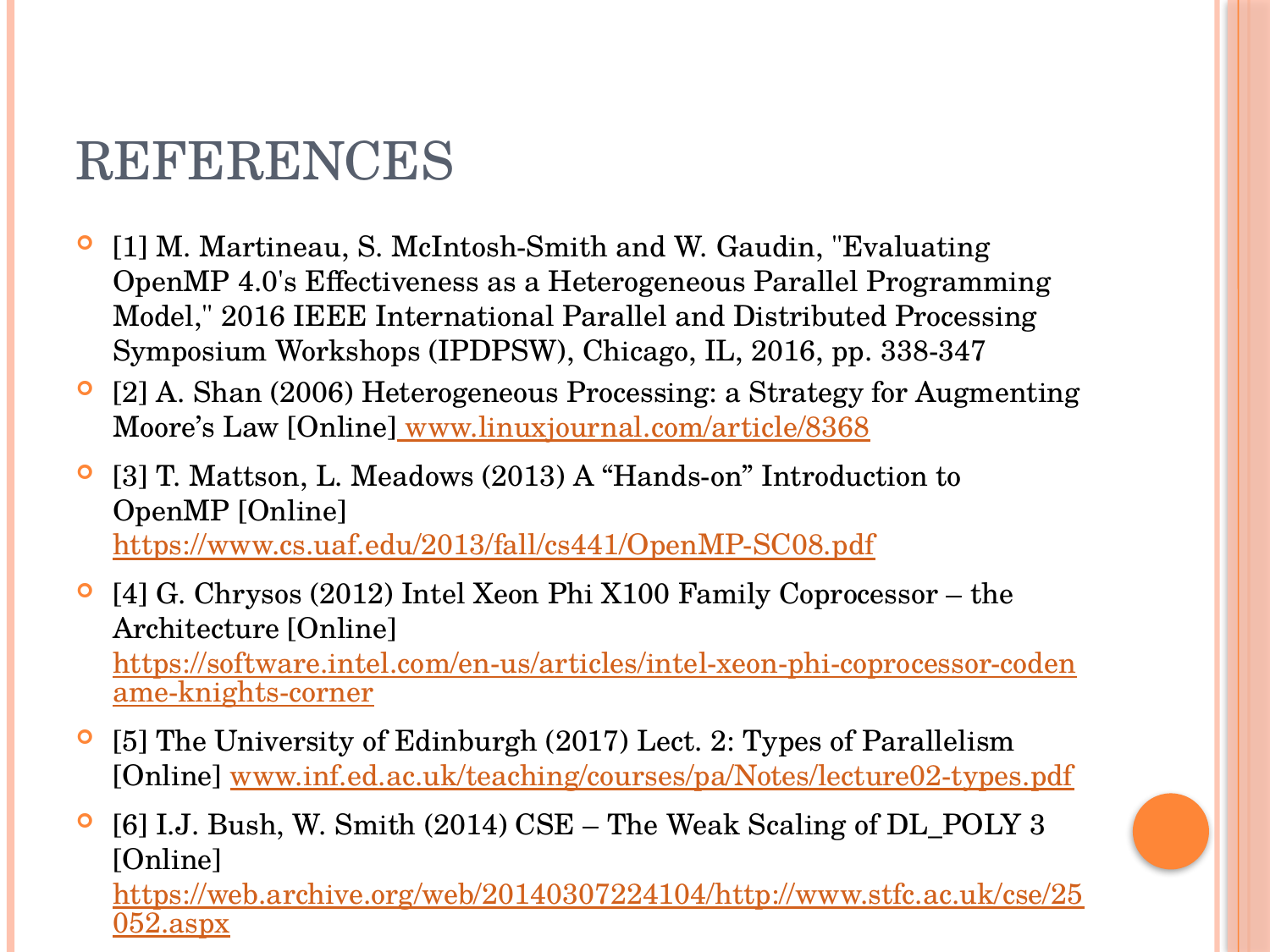

# References
[1] M. Martineau, S. McIntosh-Smith and W. Gaudin, "Evaluating OpenMP 4.0's Effectiveness as a Heterogeneous Parallel Programming Model," 2016 IEEE International Parallel and Distributed Processing Symposium Workshops (IPDPSW), Chicago, IL, 2016, pp. 338-347
[2] A. Shan (2006) Heterogeneous Processing: a Strategy for Augmenting Moore’s Law [Online] www.linuxjournal.com/article/8368
[3] T. Mattson, L. Meadows (2013) A “Hands-on” Introduction to OpenMP [Online] https://www.cs.uaf.edu/2013/fall/cs441/OpenMP-SC08.pdf
[4] G. Chrysos (2012) Intel Xeon Phi X100 Family Coprocessor – the Architecture [Online] https://software.intel.com/en-us/articles/intel-xeon-phi-coprocessor-codename-knights-corner
[5] The University of Edinburgh (2017) Lect. 2: Types of Parallelism [Online] www.inf.ed.ac.uk/teaching/courses/pa/Notes/lecture02-types.pdf
[6] I.J. Bush, W. Smith (2014) CSE – The Weak Scaling of DL_POLY 3 [Online] https://web.archive.org/web/20140307224104/http://www.stfc.ac.uk/cse/25052.aspx